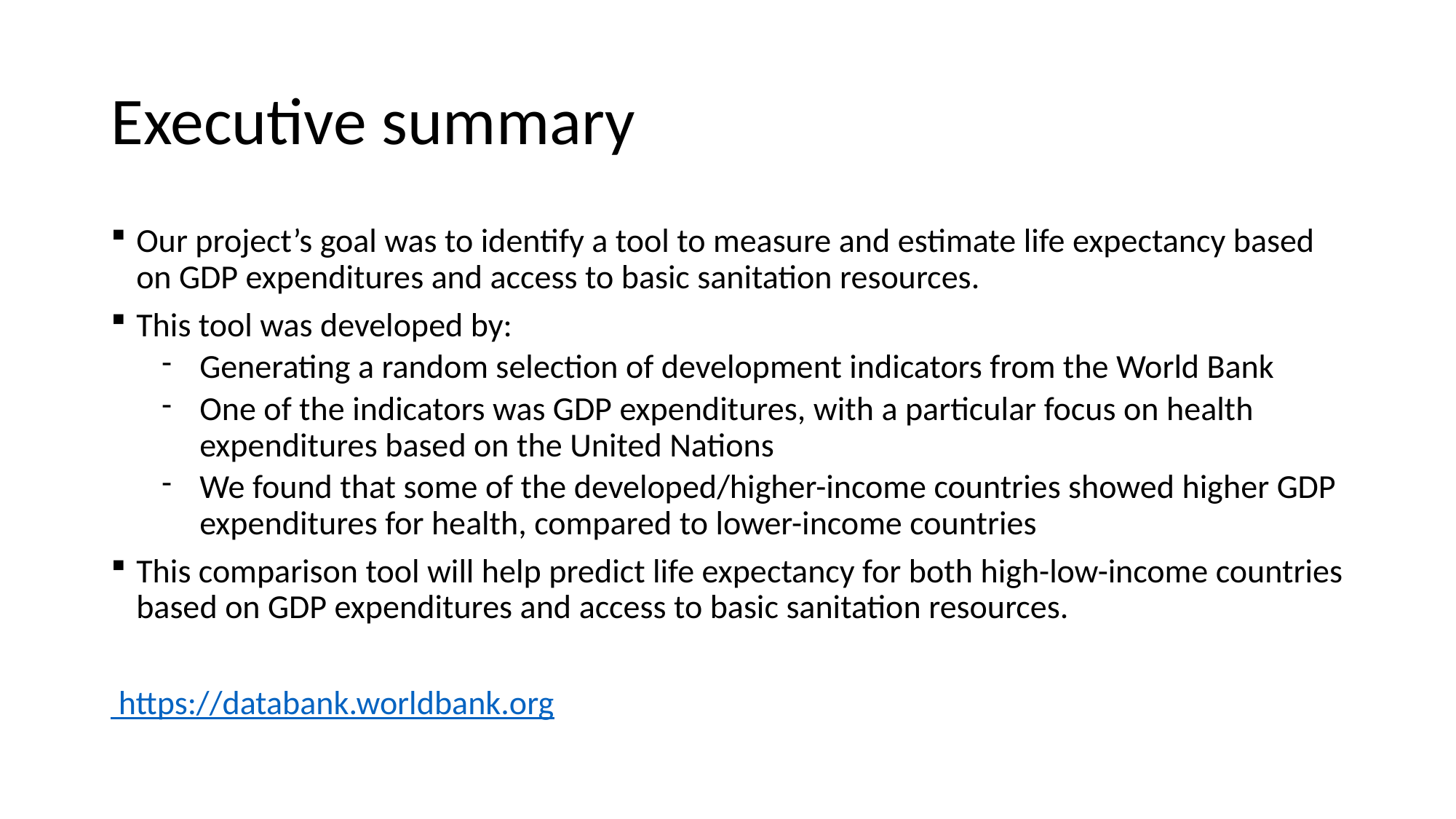

# Executive summary
Our project’s goal was to identify a tool to measure and estimate life expectancy based on GDP expenditures and access to basic sanitation resources.
This tool was developed by:
Generating a random selection of development indicators from the World Bank
One of the indicators was GDP expenditures, with a particular focus on health expenditures based on the United Nations
We found that some of the developed/higher-income countries showed higher GDP expenditures for health, compared to lower-income countries
This comparison tool will help predict life expectancy for both high-low-income countries based on GDP expenditures and access to basic sanitation resources.

 https://databank.worldbank.org